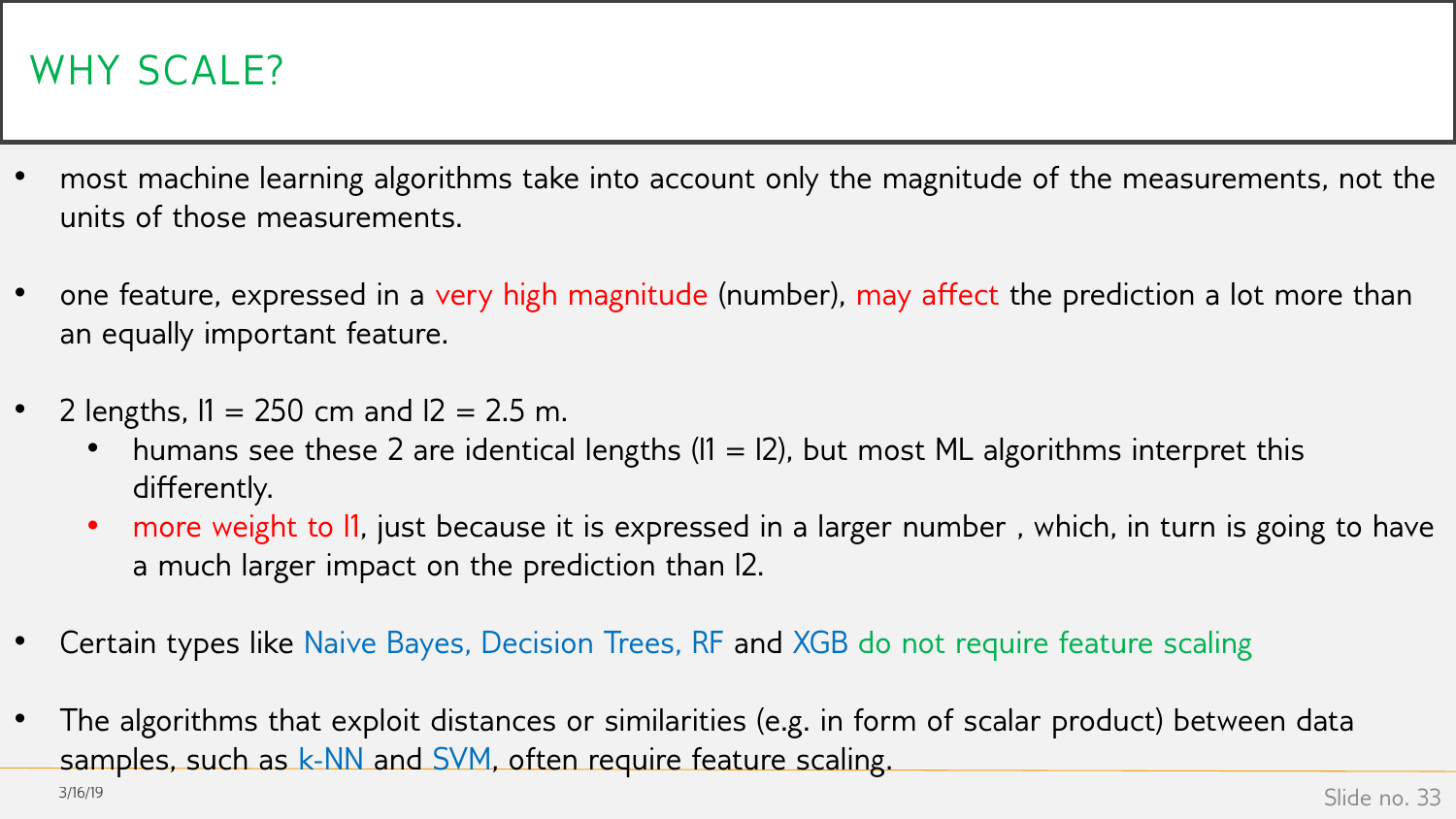

# Why scale?
most machine learning algorithms take into account only the magnitude of the measurements, not the units of those measurements.

one feature, expressed in a very high magnitude (number), may affect the prediction a lot more than an equally important feature.

2 lengths, l1 = 250 cm and l2 = 2.5 m.
humans see these 2 are identical lengths (l1 = l2), but most ML algorithms interpret this differently.
more weight to l1, just because it is expressed in a larger number , which, in turn is going to have a much larger impact on the prediction than l2.

Certain types like Naive Bayes, Decision Trees, RF and XGB do not require feature scaling

The algorithms that exploit distances or similarities (e.g. in form of scalar product) between data samples, such as k-NN and SVM, often require feature scaling.
3/16/19
Slide no. 33